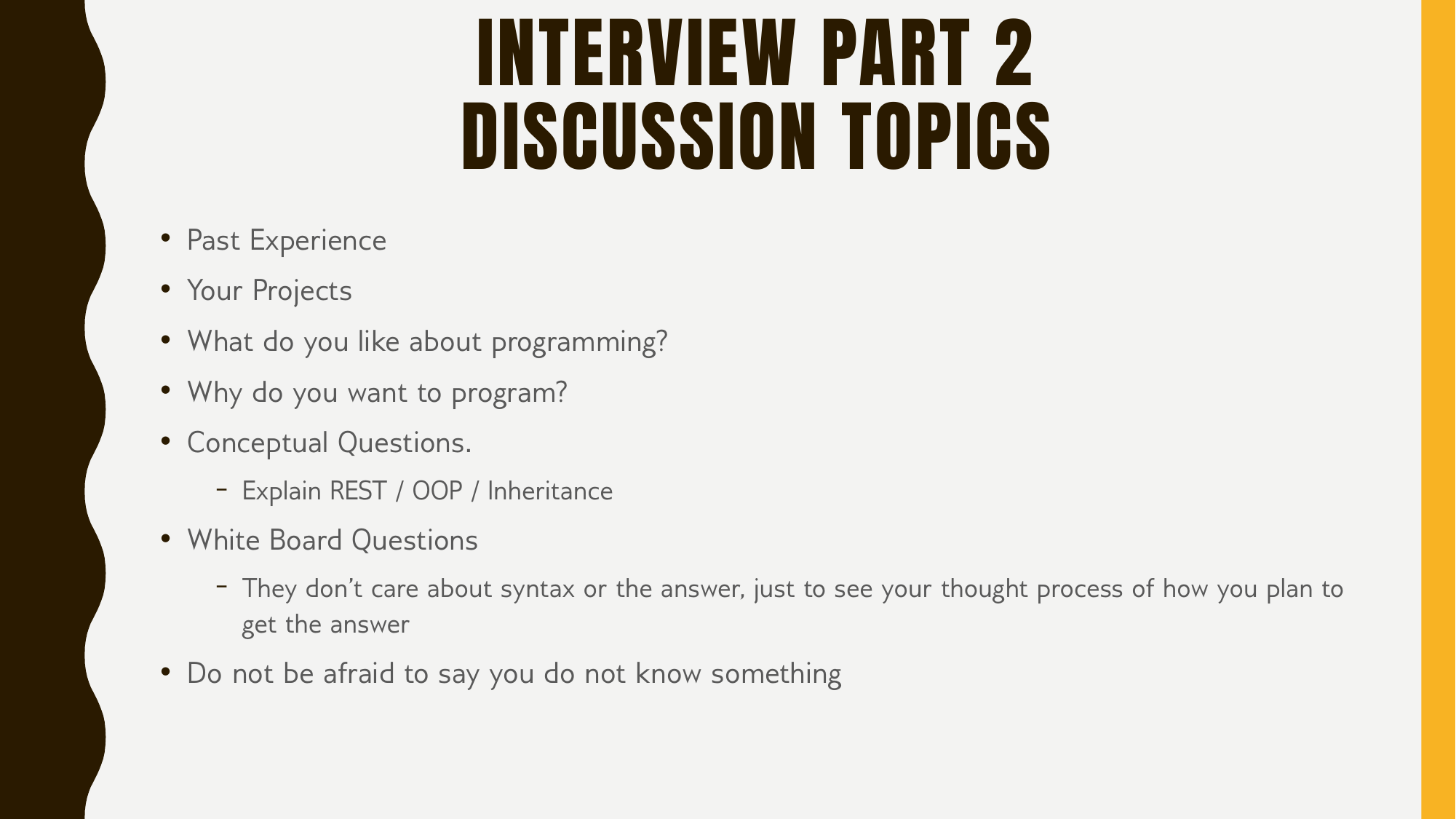

# Interview Part 2 Discussion Topics
Past Experience
Your Projects
What do you like about programming?
Why do you want to program?
Conceptual Questions.
Explain REST / OOP / Inheritance
White Board Questions
They don’t care about syntax or the answer, just to see your thought process of how you plan to get the answer
Do not be afraid to say you do not know something